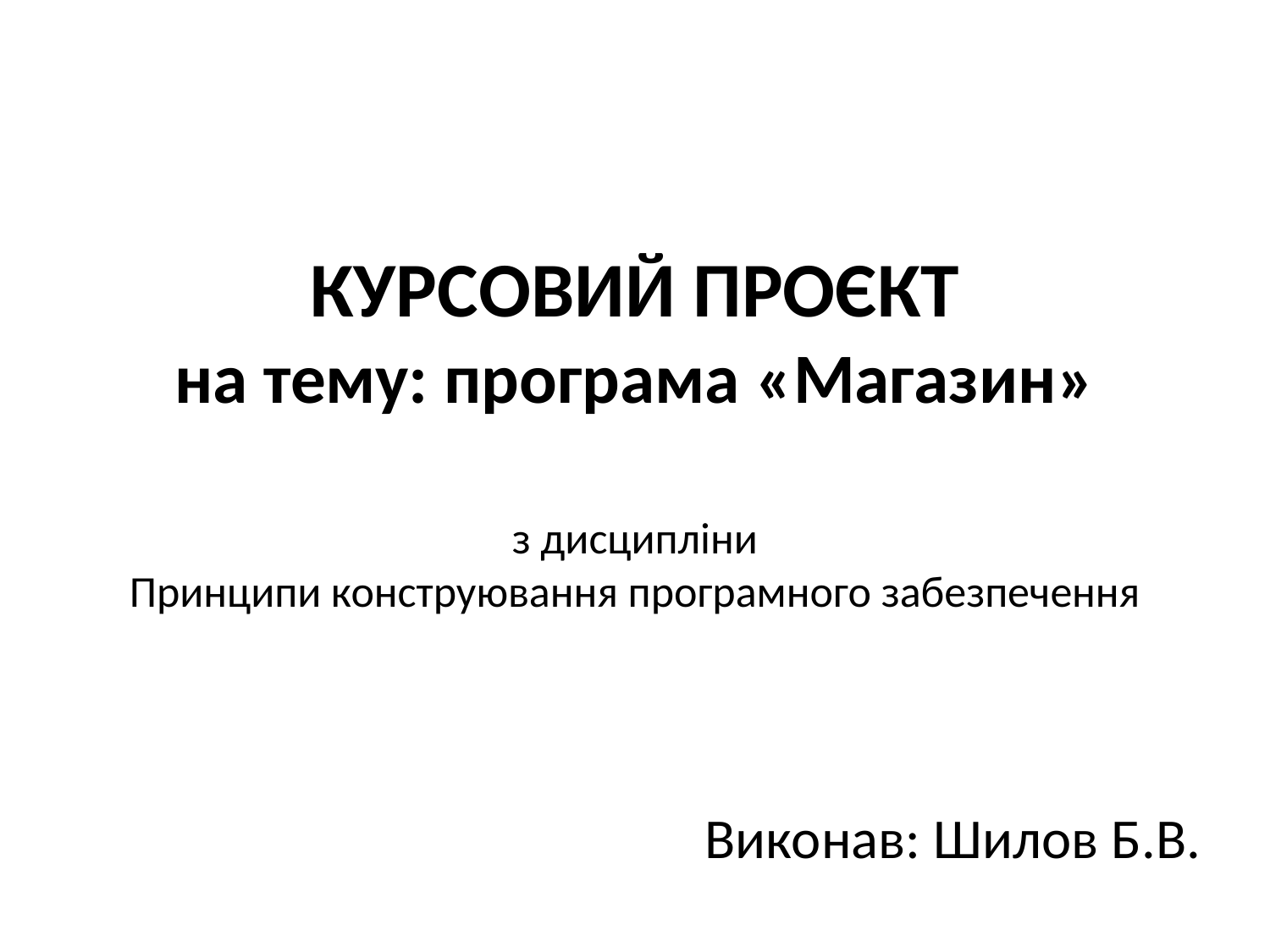

# КУРСОВИЙ ПРОЄКТ на тему: програма «Магазин» з дисципліни Принципи конструювання програмного забезпечення
Виконав: Шилов Б.В.